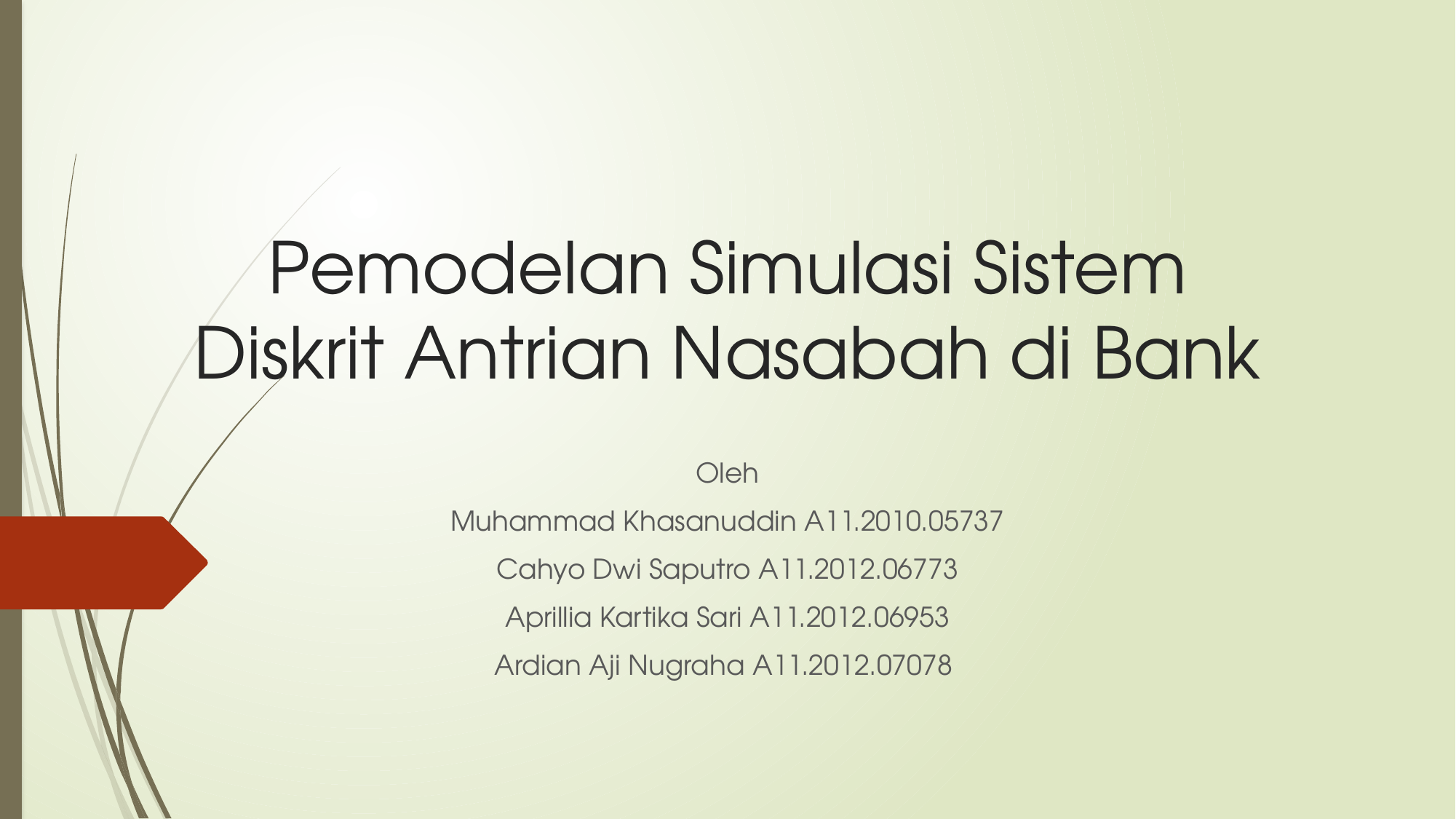

# Pemodelan Simulasi Sistem Diskrit Antrian Nasabah di Bank
Oleh
Muhammad Khasanuddin A11.2010.05737
Cahyo Dwi Saputro A11.2012.06773
Aprillia Kartika Sari A11.2012.06953
Ardian Aji Nugraha A11.2012.07078